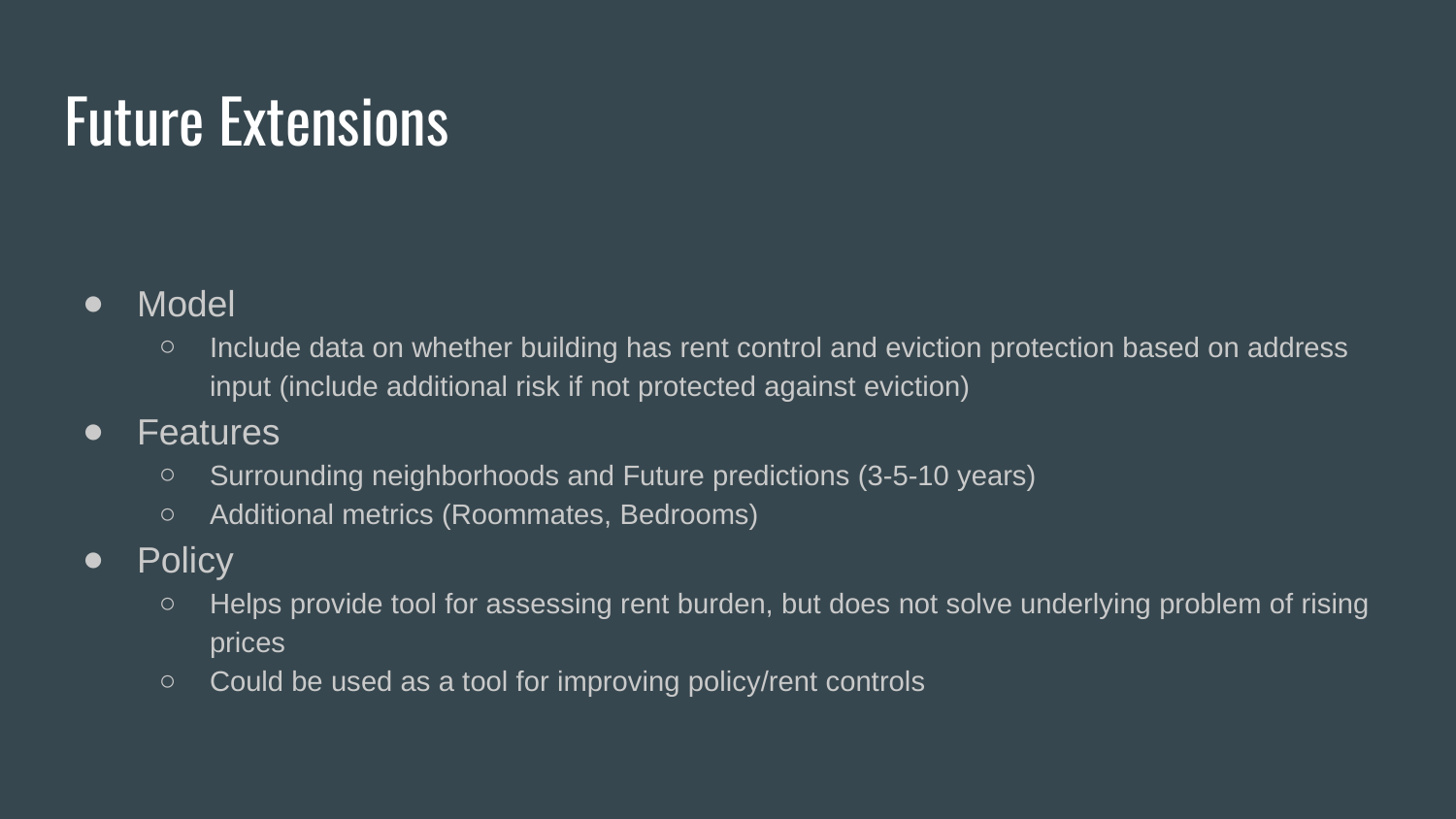

# Future Extensions

Model
Include data on whether building has rent control and eviction protection based on address input (include additional risk if not protected against eviction)
Features
Surrounding neighborhoods and Future predictions (3-5-10 years)
Additional metrics (Roommates, Bedrooms)
Policy
Helps provide tool for assessing rent burden, but does not solve underlying problem of rising prices
Could be used as a tool for improving policy/rent controls